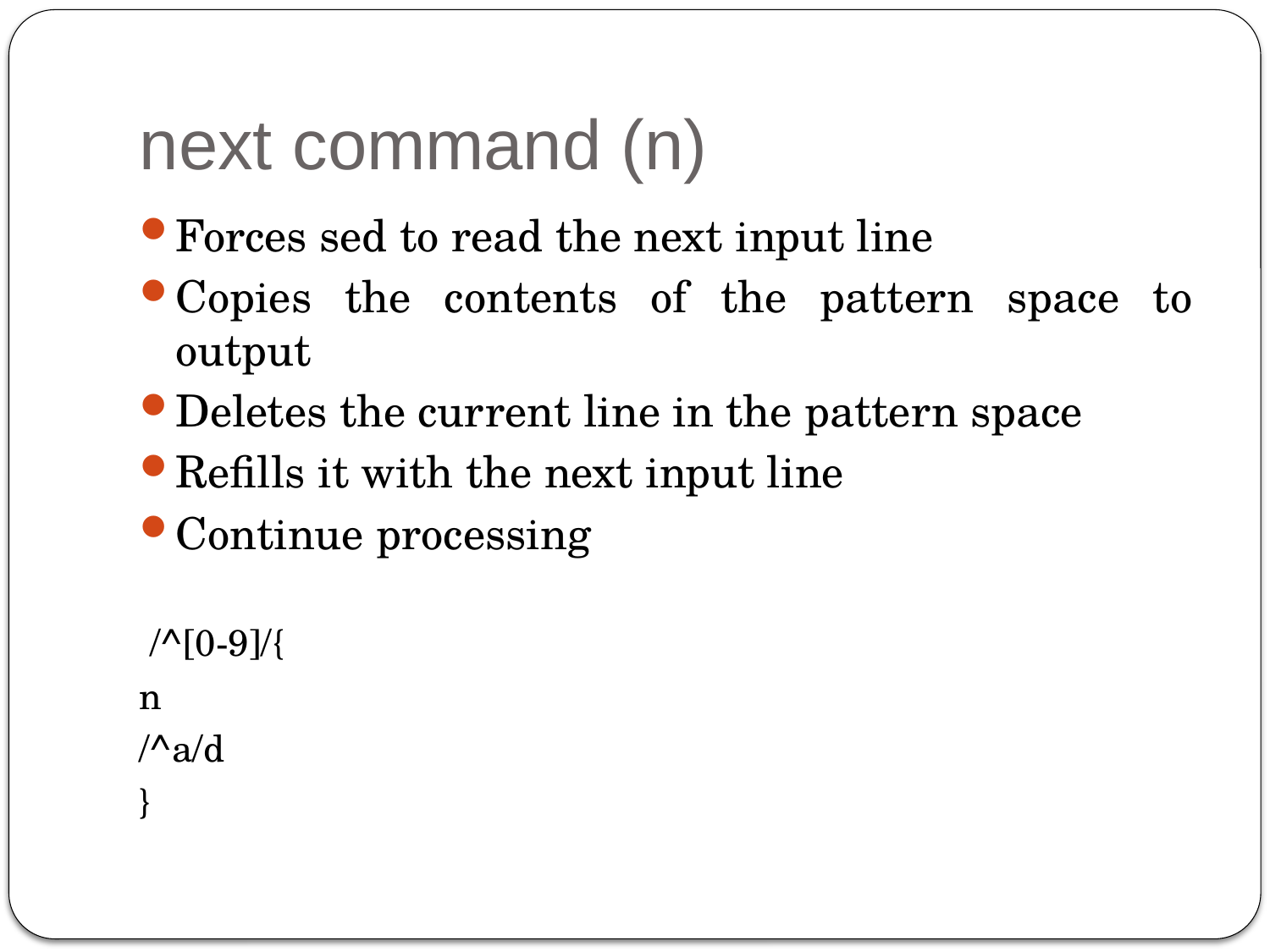

# next command (n)
Forces sed to read the next input line
Copies the contents of the pattern space to output
Deletes the current line in the pattern space
Refills it with the next input line
Continue processing

 /^[0-9]/{
n
/^a/d
}